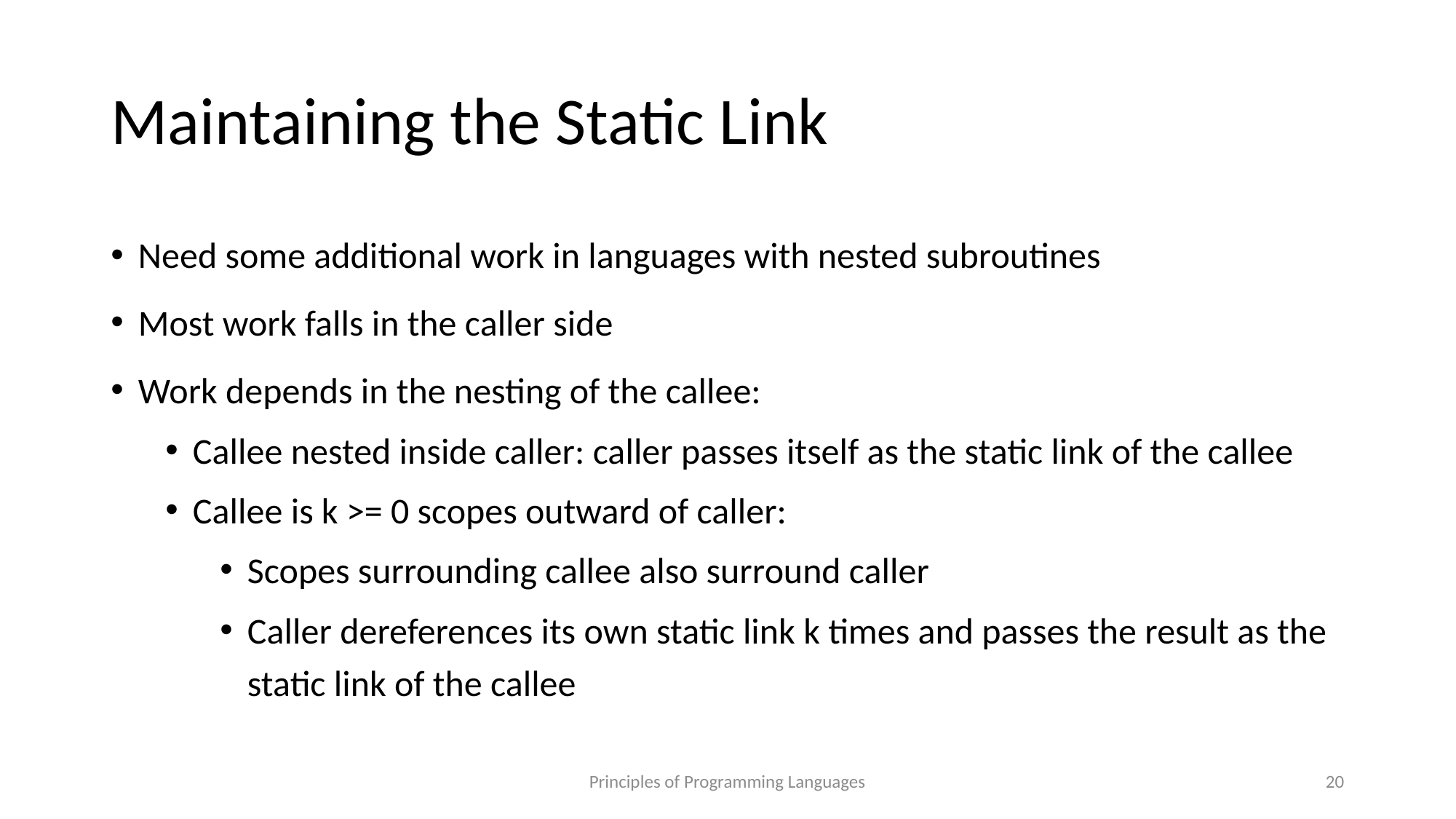

# Maintaining the Static Link
Need some additional work in languages with nested subroutines
Most work falls in the caller side
Work depends in the nesting of the callee:
Callee nested inside caller: caller passes itself as the static link of the callee
Callee is k >= 0 scopes outward of caller:
Scopes surrounding callee also surround caller
Caller dereferences its own static link k times and passes the result as the static link of the callee
Principles of Programming Languages
20